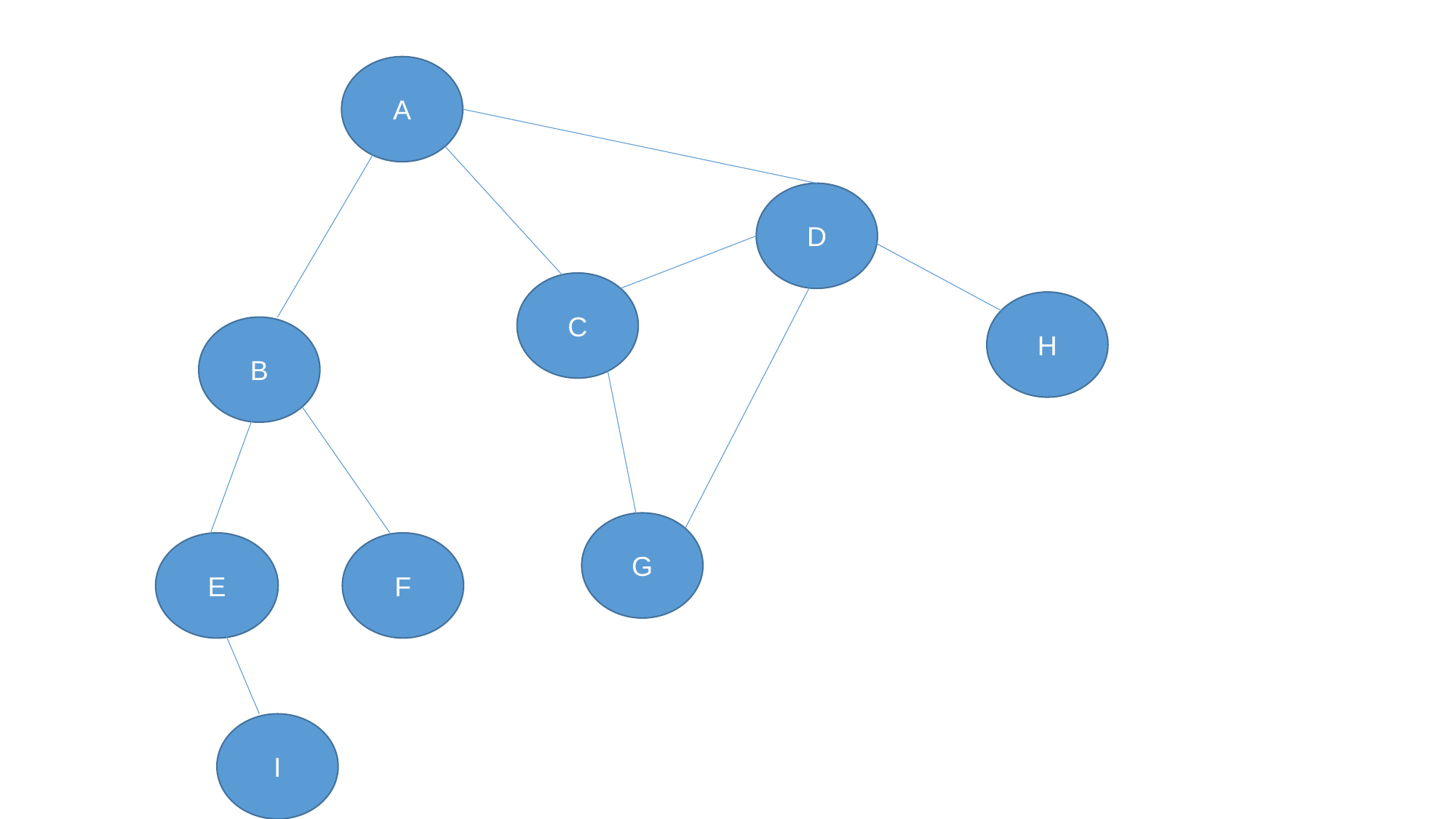

A
D
C
H
B
G
F
E
I